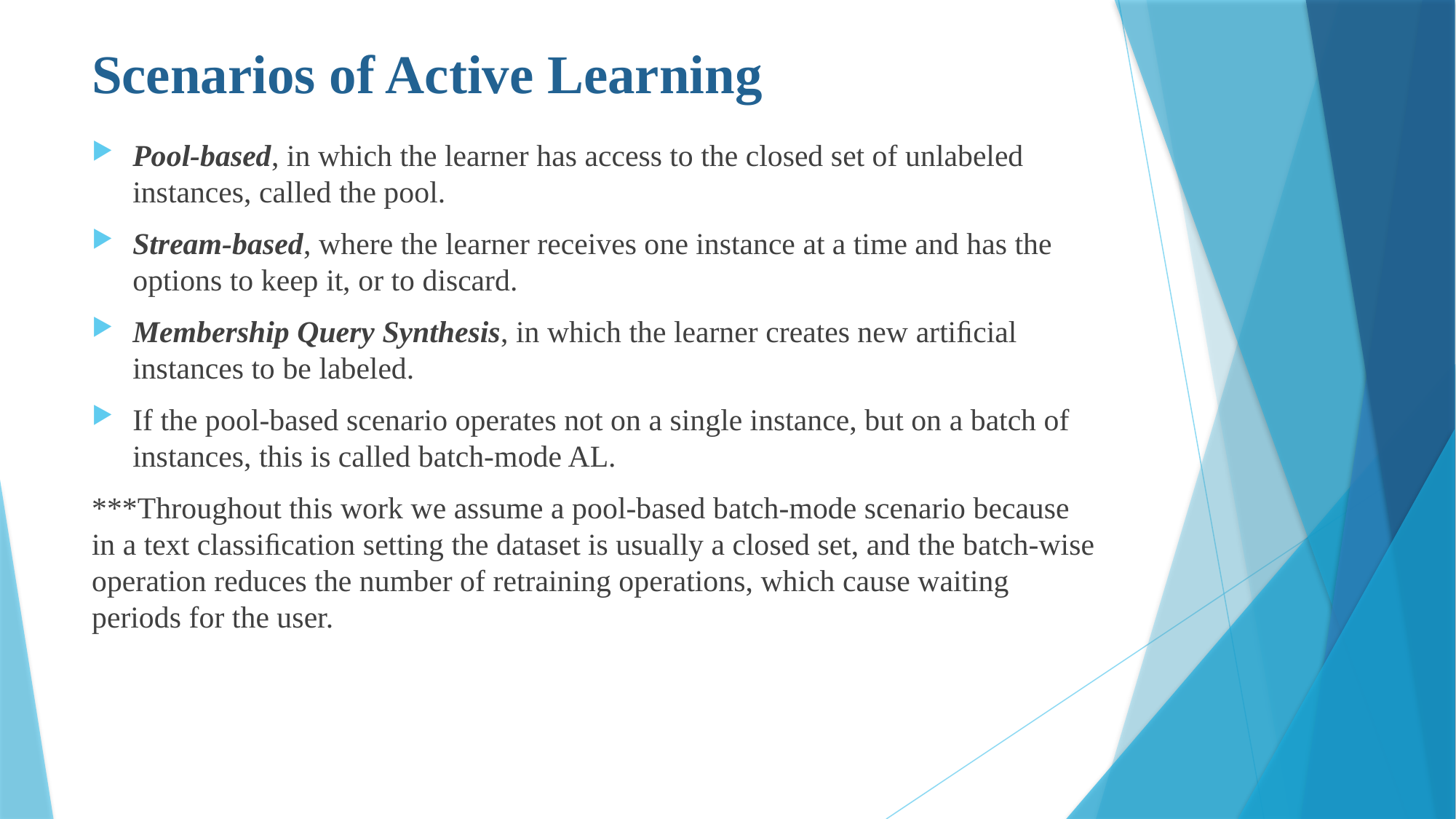

# Scenarios of Active Learning
Pool-based, in which the learner has access to the closed set of unlabeled instances, called the pool.
Stream-based, where the learner receives one instance at a time and has the options to keep it, or to discard.
Membership Query Synthesis, in which the learner creates new artiﬁcial instances to be labeled.
If the pool-based scenario operates not on a single instance, but on a batch of instances, this is called batch-mode AL.
***Throughout this work we assume a pool-based batch-mode scenario because in a text classiﬁcation setting the dataset is usually a closed set, and the batch-wise operation reduces the number of retraining operations, which cause waiting periods for the user.